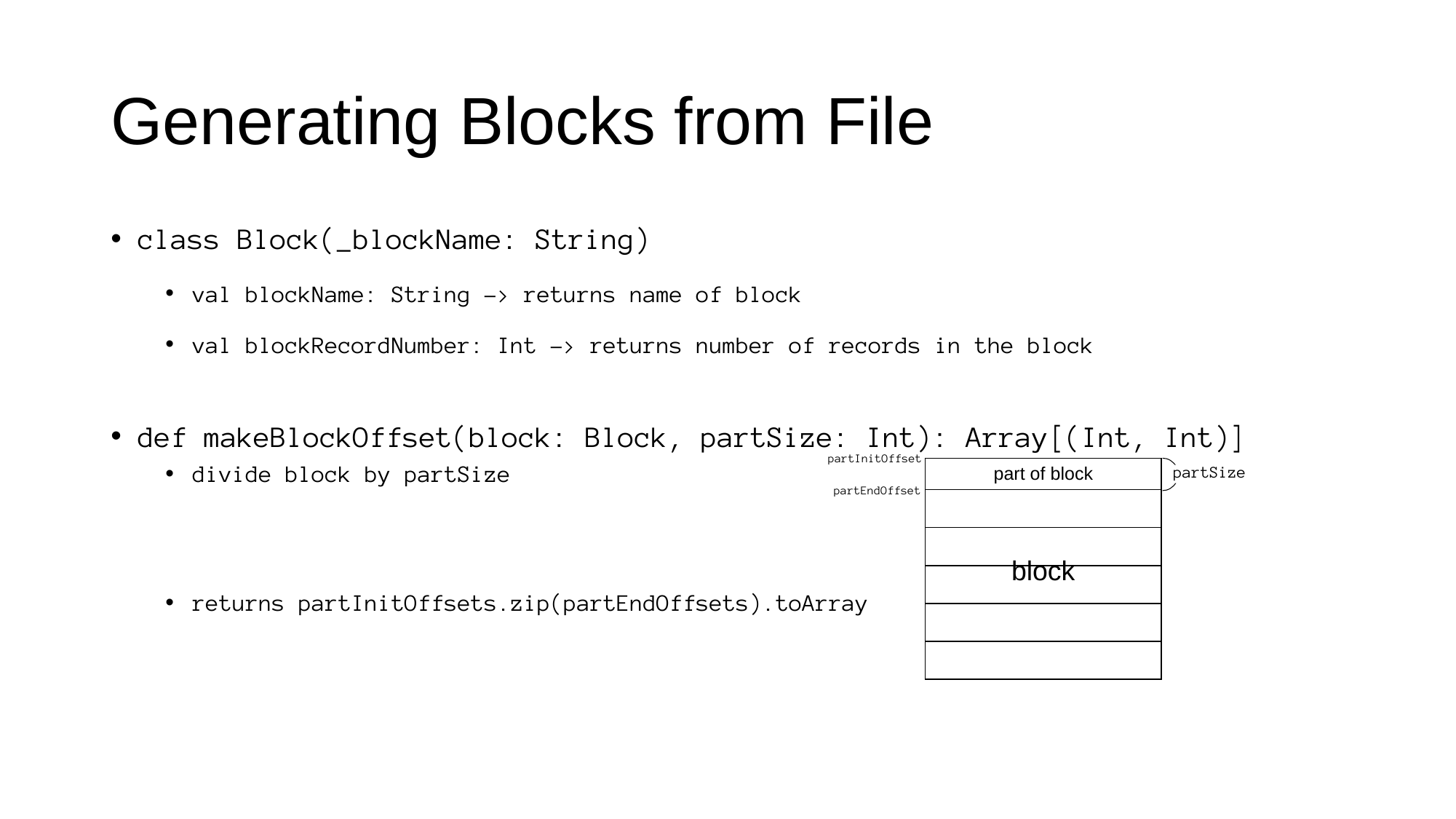

# Generating Blocks from File
class Block(_blockName: String)
val blockName: String -> returns name of block
val blockRecordNumber: Int -> returns number of records in the block

def makeBlockOffset(block: Block, partSize: Int): Array[(Int, Int)]
divide block by partSize

returns partInitOffsets.zip(partEndOffsets).toArray

partInitOffset
partSize
| part of block |
| --- |
|  |
|  |
|  |
|  |
|  |

partEndOffset
block